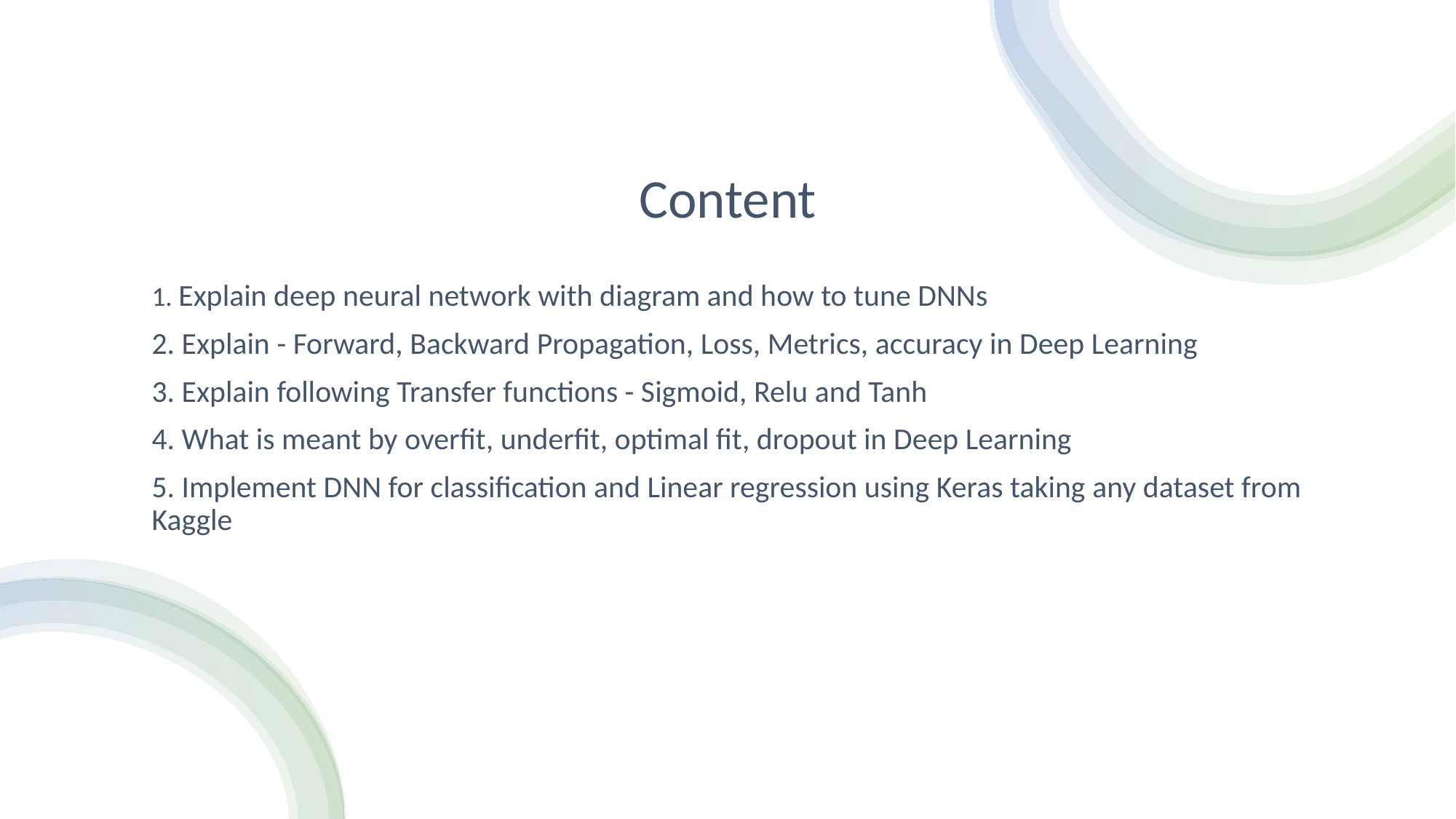

# Content
1. Explain deep neural network with diagram and how to tune DNNs
2. Explain - Forward, Backward Propagation, Loss, Metrics, accuracy in Deep Learning
3. Explain following Transfer functions - Sigmoid, Relu and Tanh
4. What is meant by overfit, underfit, optimal fit, dropout in Deep Learning
5. Implement DNN for classification and Linear regression using Keras taking any dataset from Kaggle